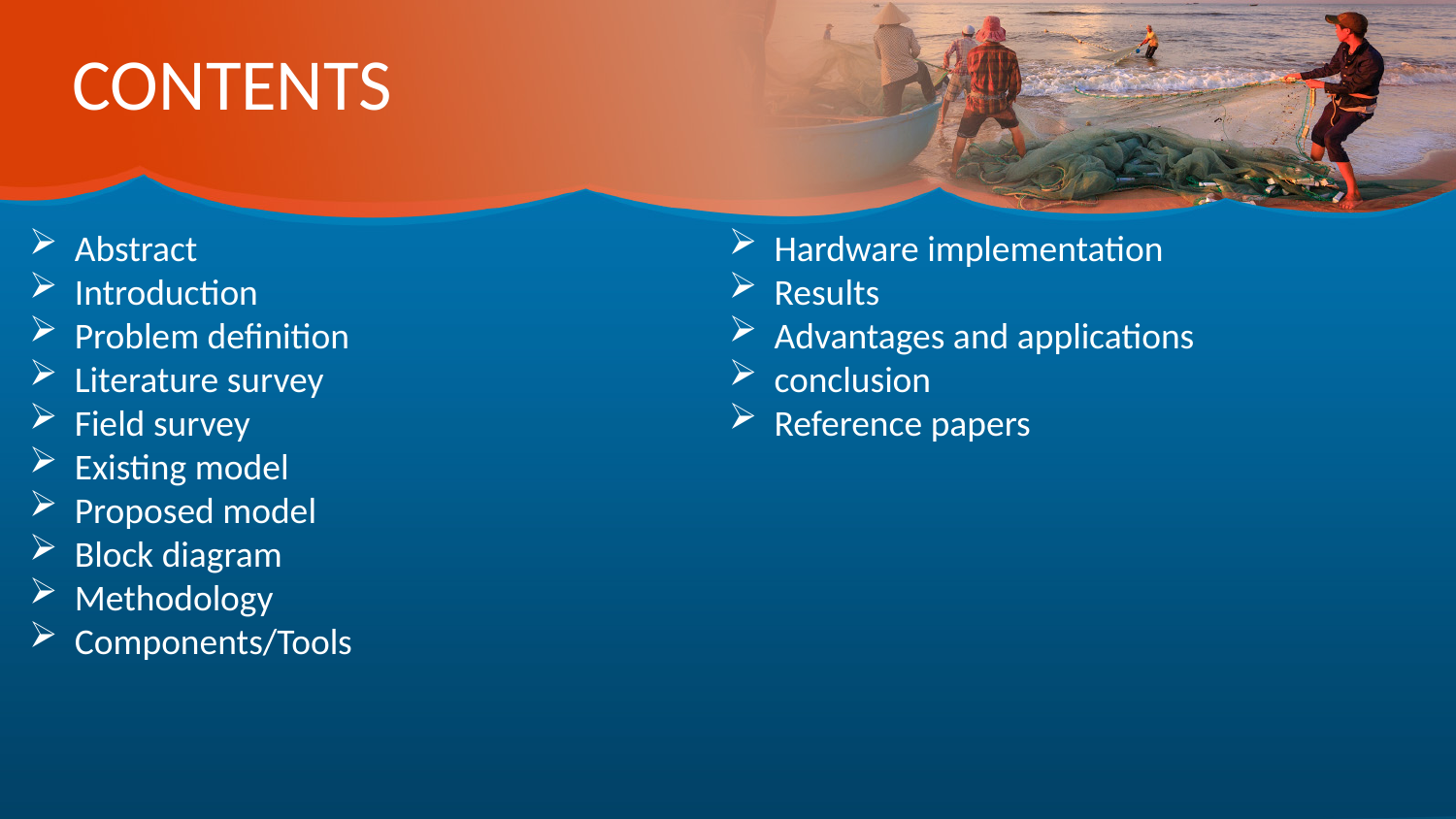

# CONTENTS
Abstract
Introduction
Problem definition
Literature survey
Field survey
Existing model
Proposed model
Block diagram
Methodology
Components/Tools
Hardware implementation
Results
Advantages and applications
conclusion
Reference papers